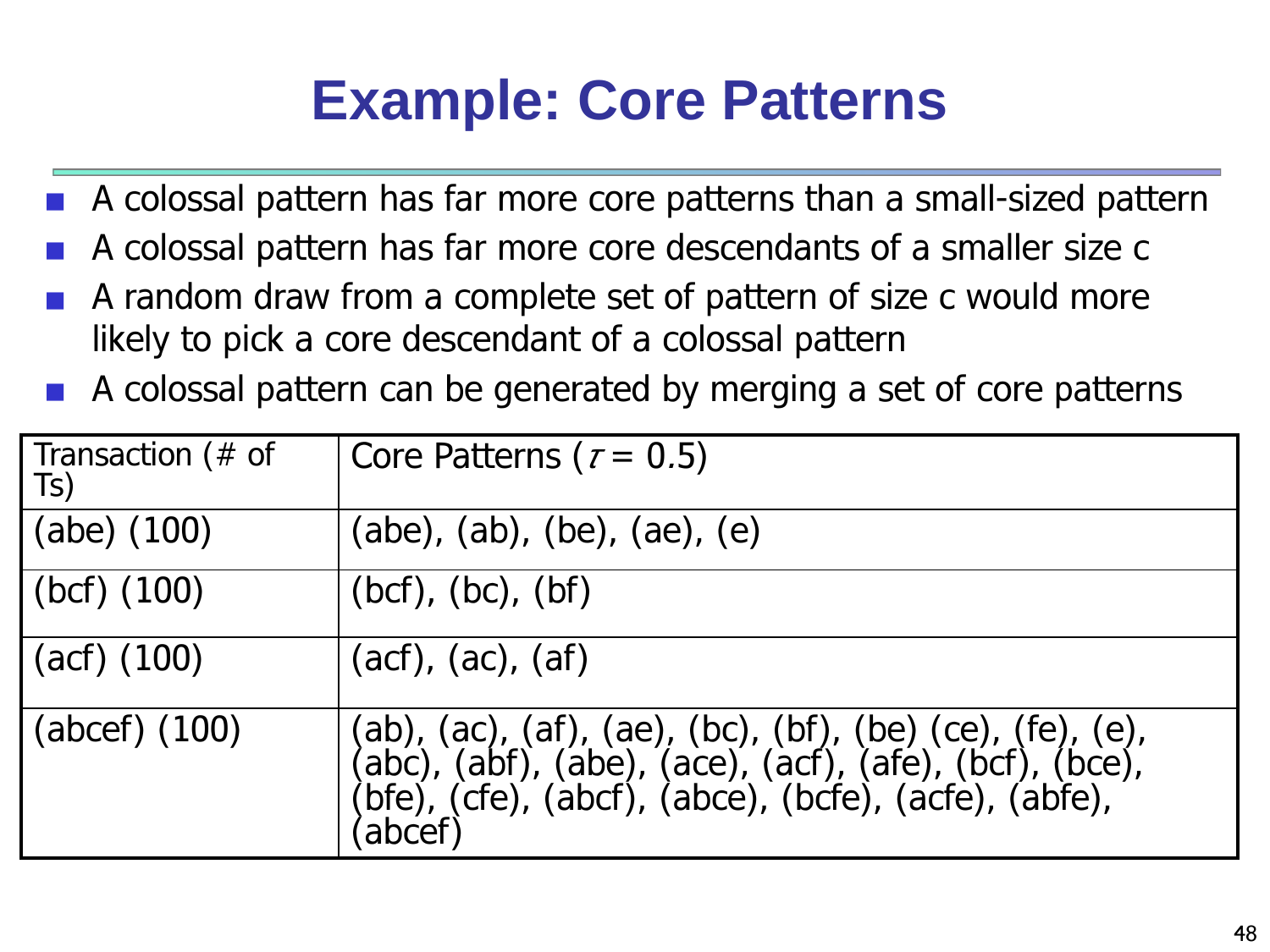

# Example: Core Patterns
A colossal pattern has far more core patterns than a small-sized pattern
A colossal pattern has far more core descendants of a smaller size c
A random draw from a complete set of pattern of size c would more likely to pick a core descendant of a colossal pattern
A colossal pattern can be generated by merging a set of core patterns
| Transaction (# of Ts) | Core Patterns (τ = 0.5) |
| --- | --- |
| (abe) (100) | (abe), (ab), (be), (ae), (e) |
| (bcf) (100) | (bcf), (bc), (bf) |
| (acf) (100) | (acf), (ac), (af) |
| (abcef) (100) | (ab), (ac), (af), (ae), (bc), (bf), (be) (ce), (fe), (e), (abc), (abf), (abe), (ace), (acf), (afe), (bcf), (bce), (bfe), (cfe), (abcf), (abce), (bcfe), (acfe), (abfe), (abcef) |
48